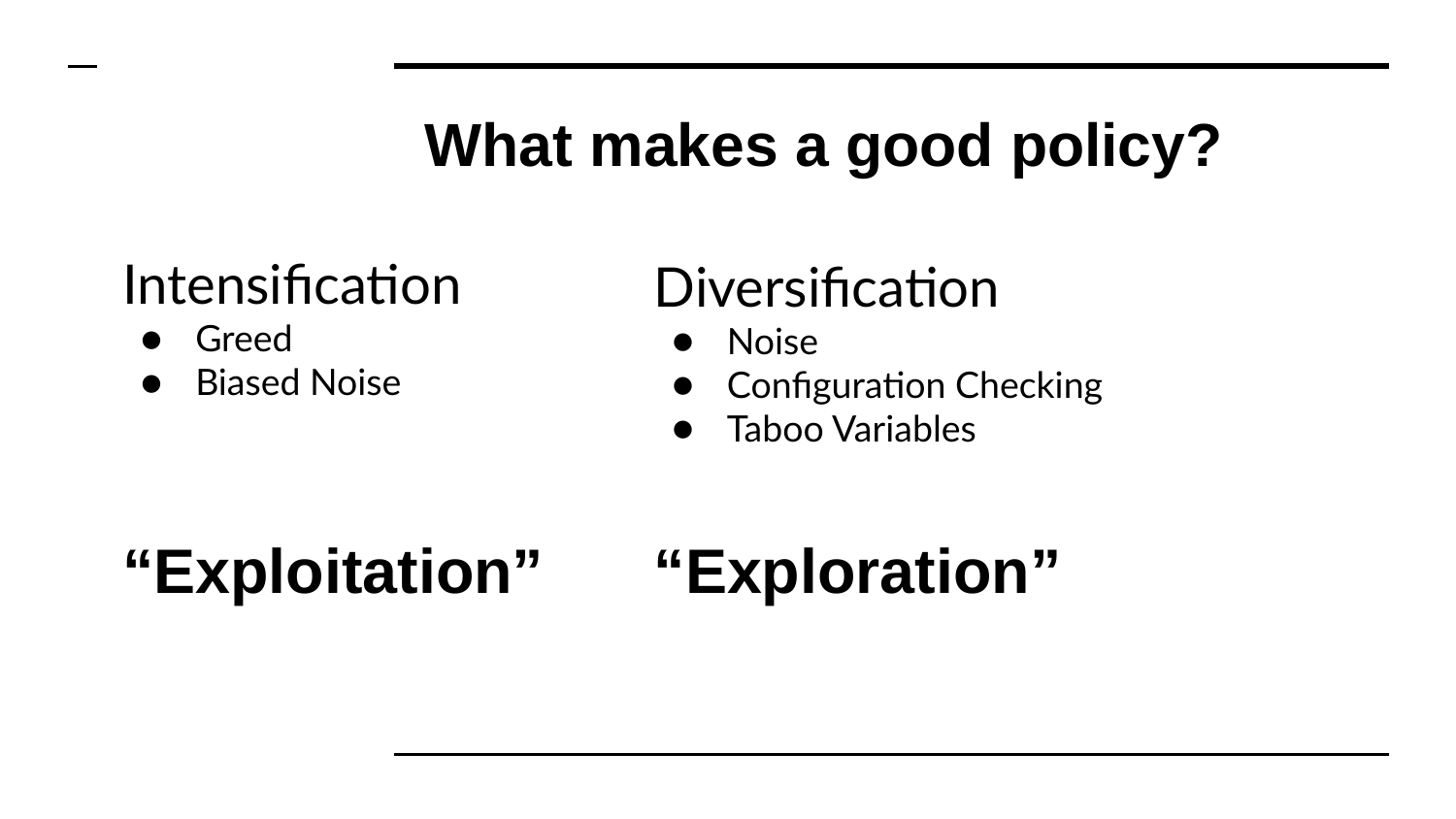

# What makes a good policy?
Intensification
Greed
Biased Noise
Diversification
Noise
Configuration Checking
Taboo Variables
“Exploitation”
“Exploration”